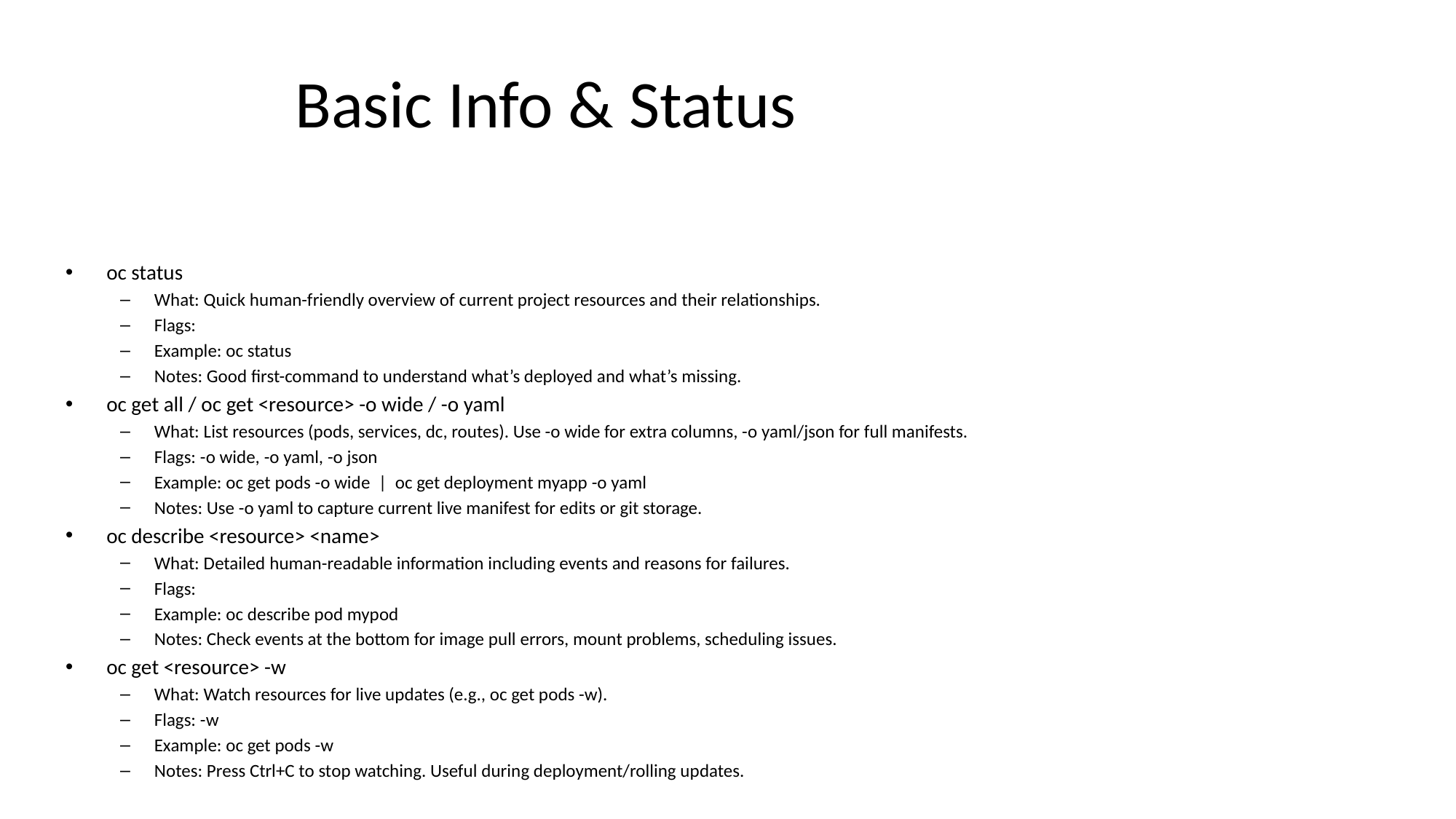

# Basic Info & Status

oc status
What: Quick human-friendly overview of current project resources and their relationships.
Flags:
Example: oc status
Notes: Good first-command to understand what’s deployed and what’s missing.
oc get all / oc get <resource> -o wide / -o yaml
What: List resources (pods, services, dc, routes). Use -o wide for extra columns, -o yaml/json for full manifests.
Flags: -o wide, -o yaml, -o json
Example: oc get pods -o wide  |  oc get deployment myapp -o yaml
Notes: Use -o yaml to capture current live manifest for edits or git storage.
oc describe <resource> <name>
What: Detailed human-readable information including events and reasons for failures.
Flags:
Example: oc describe pod mypod
Notes: Check events at the bottom for image pull errors, mount problems, scheduling issues.
oc get <resource> -w
What: Watch resources for live updates (e.g., oc get pods -w).
Flags: -w
Example: oc get pods -w
Notes: Press Ctrl+C to stop watching. Useful during deployment/rolling updates.